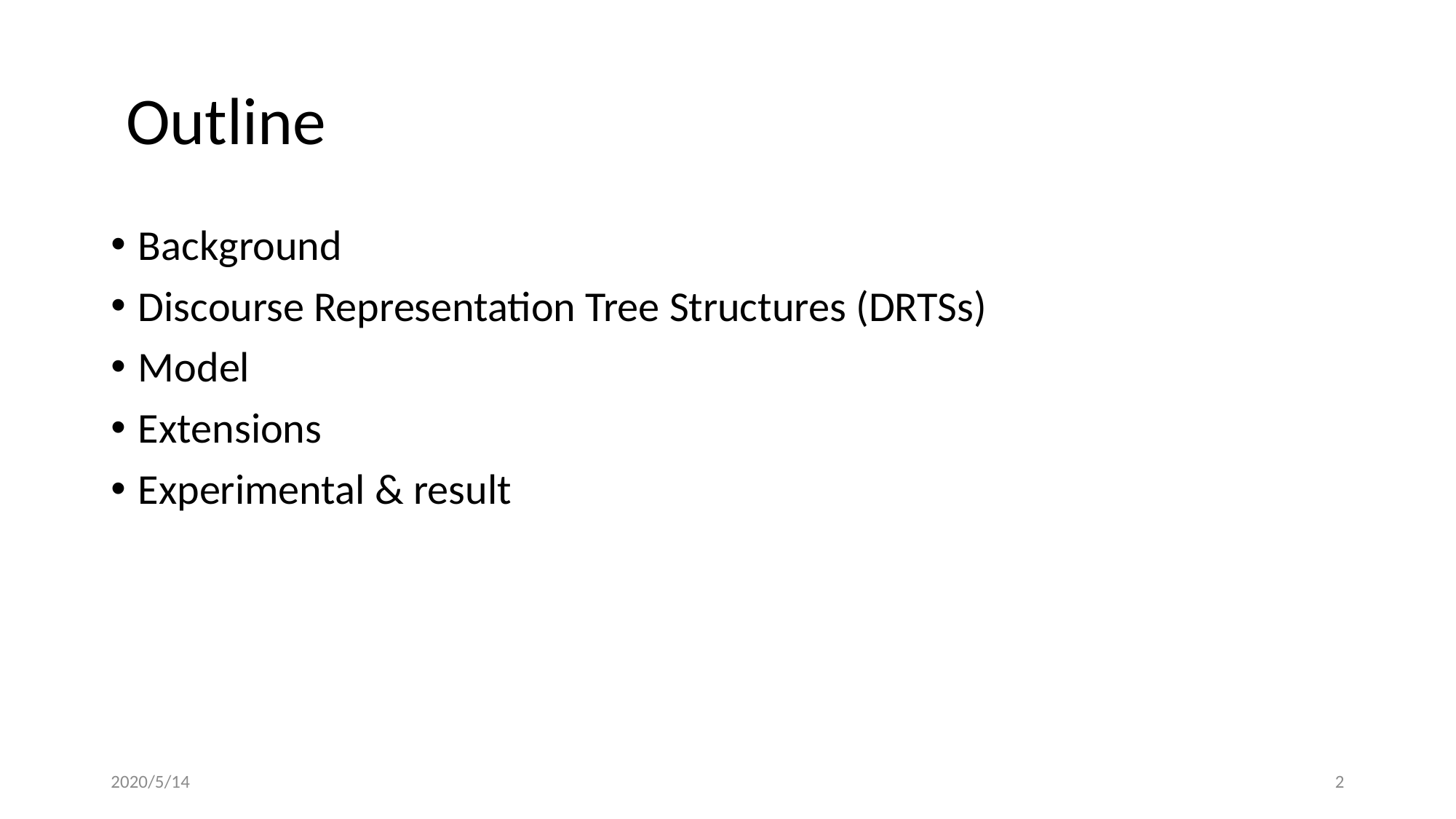

# Outline
Background
Discourse Representation Tree Structures (DRTSs)
Model
Extensions
Experimental & result

2020/5/14
2